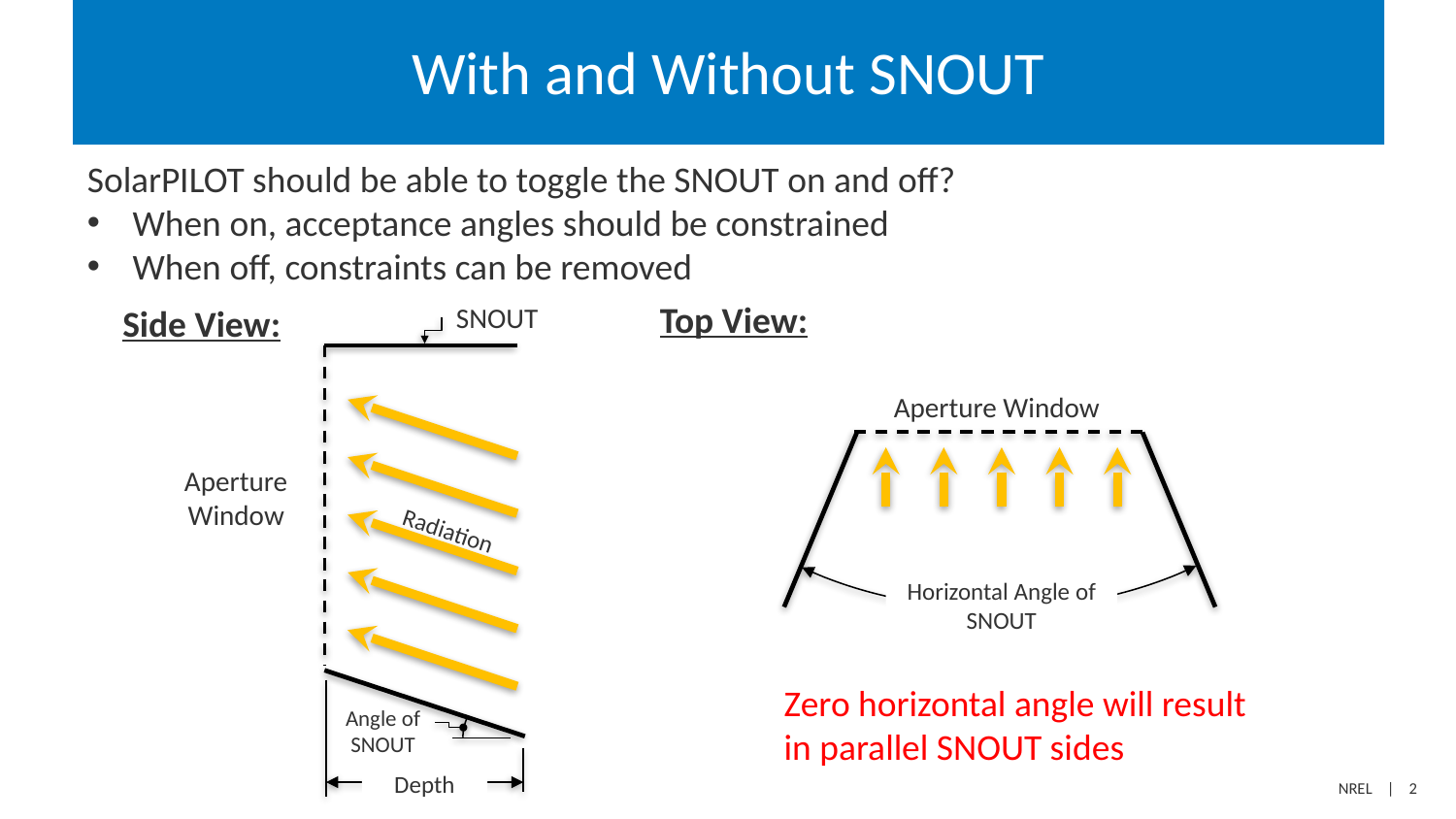

# With and Without SNOUT
SolarPILOT should be able to toggle the SNOUT on and off?
When on, acceptance angles should be constrained
When off, constraints can be removed

Top View:
Aperture Window
Horizontal Angle of SNOUT
Zero horizontal angle will result in parallel SNOUT sides
SNOUT
Side View:
Aperture Window
Radiation

Angle of SNOUT
Depth